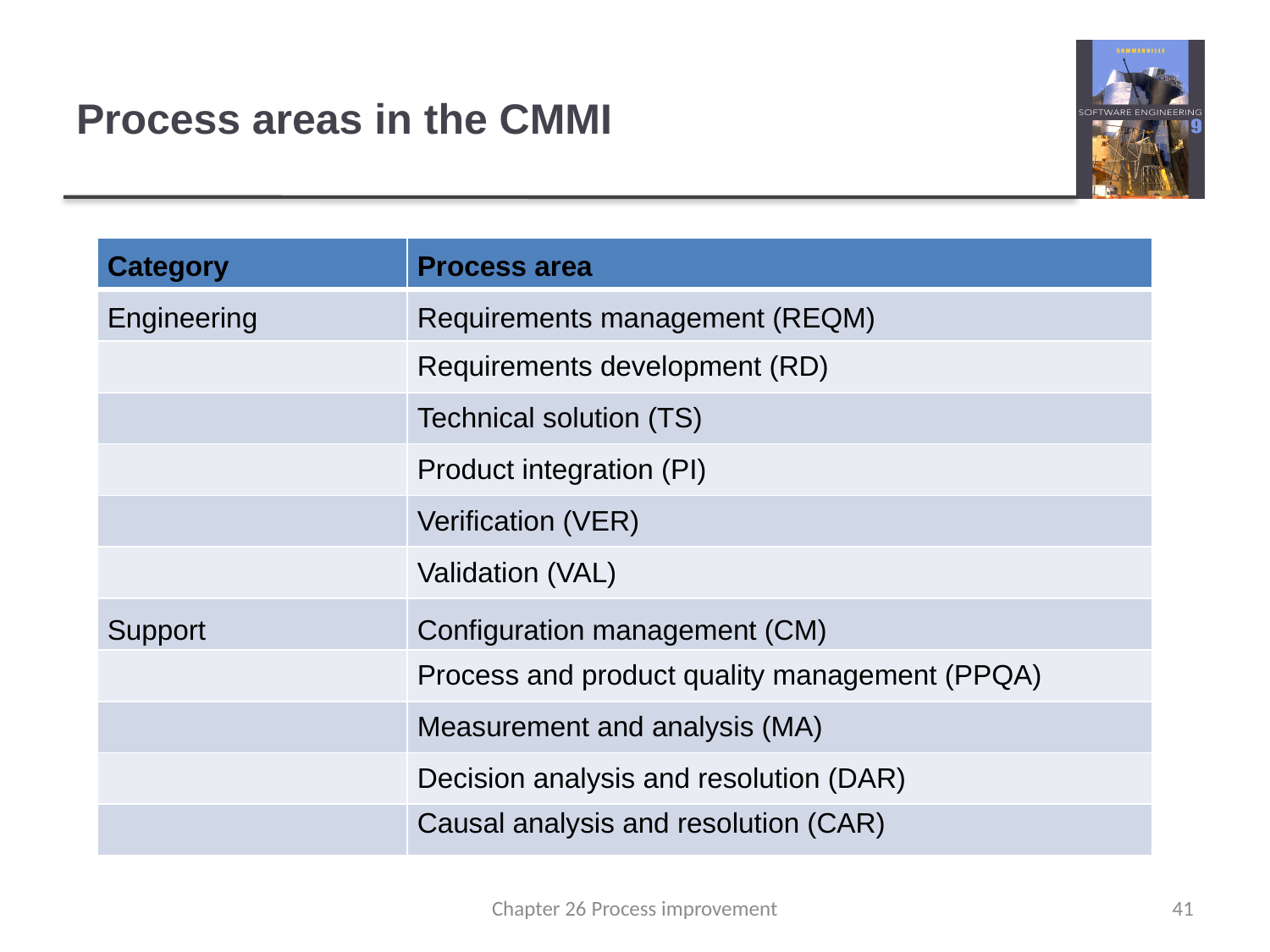

# Process areas in the CMMI
| Category | Process area |
| --- | --- |
| Engineering | Requirements management (REQM) |
|  | Requirements development (RD) |
|  | Technical solution (TS) |
|  | Product integration (PI) |
|  | Verification (VER) |
|  | Validation (VAL) |
| Support | Configuration management (CM) |
|  | Process and product quality management (PPQA) |
|  | Measurement and analysis (MA) |
|  | Decision analysis and resolution (DAR) |
|  | Causal analysis and resolution (CAR) |
Chapter 26 Process improvement
41